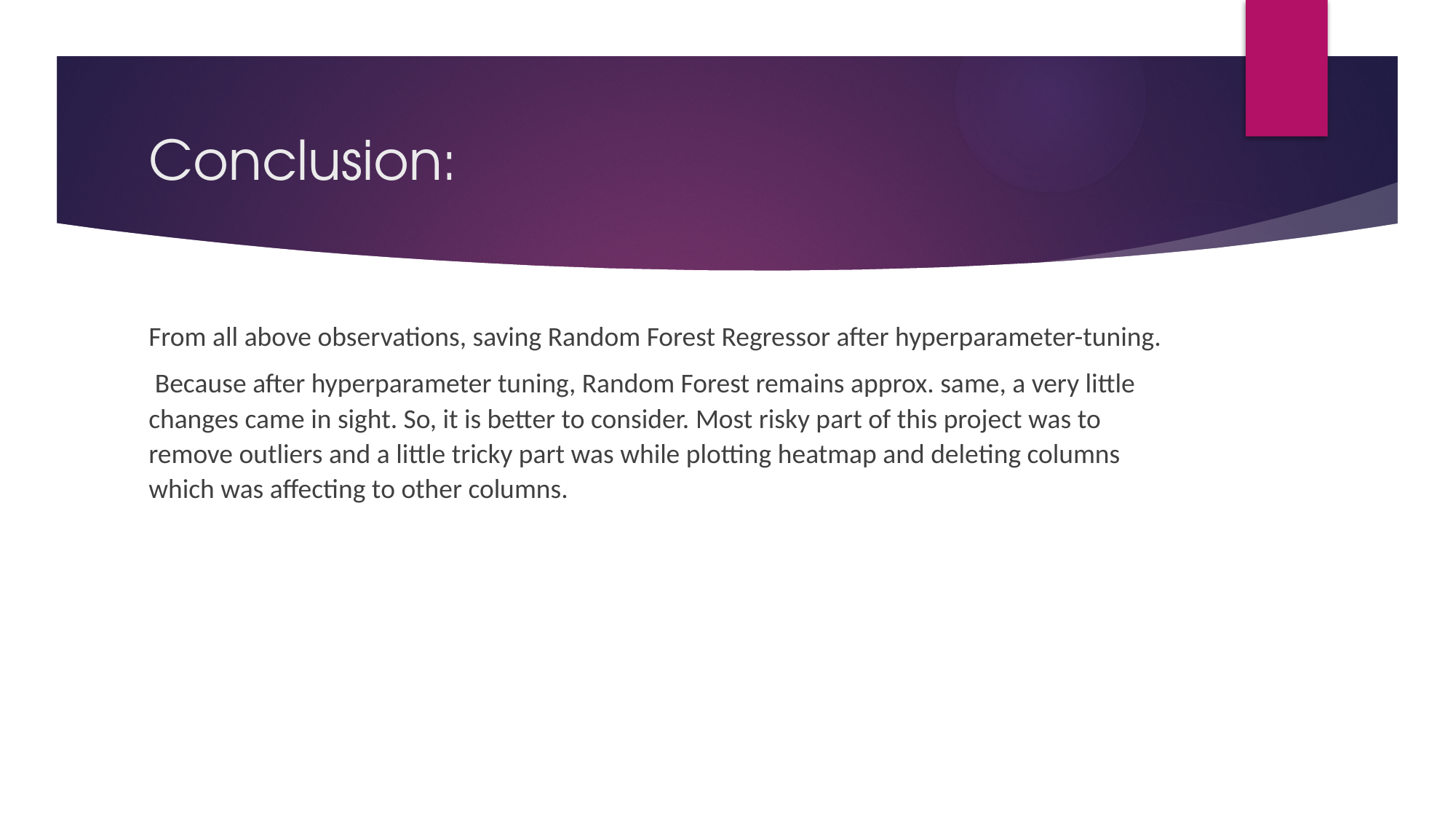

# Conclusion:
From all above observations, saving Random Forest Regressor after hyperparameter-tuning.
 Because after hyperparameter tuning, Random Forest remains approx. same, a very little changes came in sight. So, it is better to consider. Most risky part of this project was to remove outliers and a little tricky part was while plotting heatmap and deleting columns which was affecting to other columns.